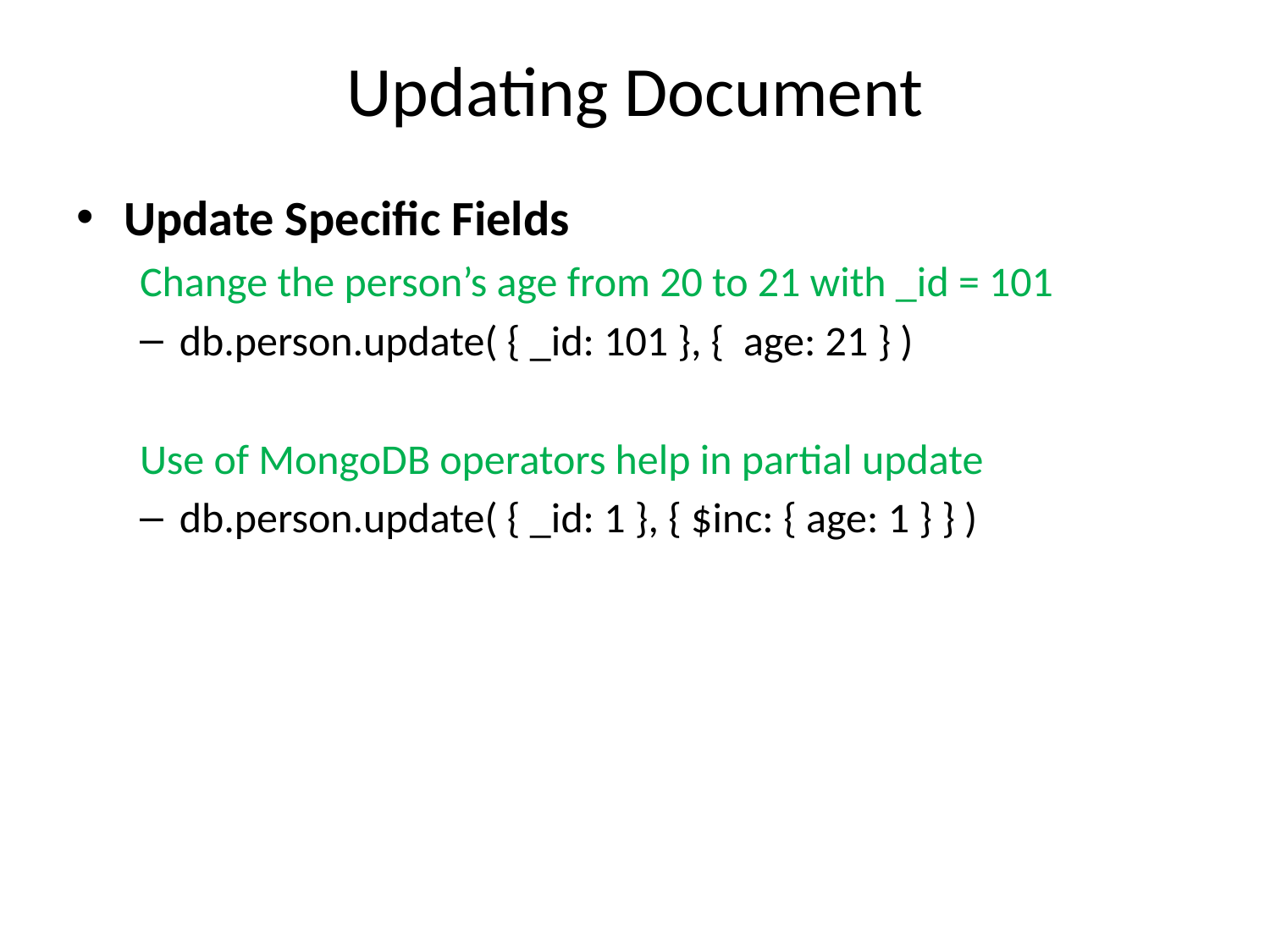

# Updating Document
Update Specific Fields
Change the person’s age from 20 to 21 with _id = 101
db.person.update( { _id: 101 }, {  age: 21 } )

Use of MongoDB operators help in partial update
db.person.update( { _id: 1 }, { $inc: { age: 1 } } )